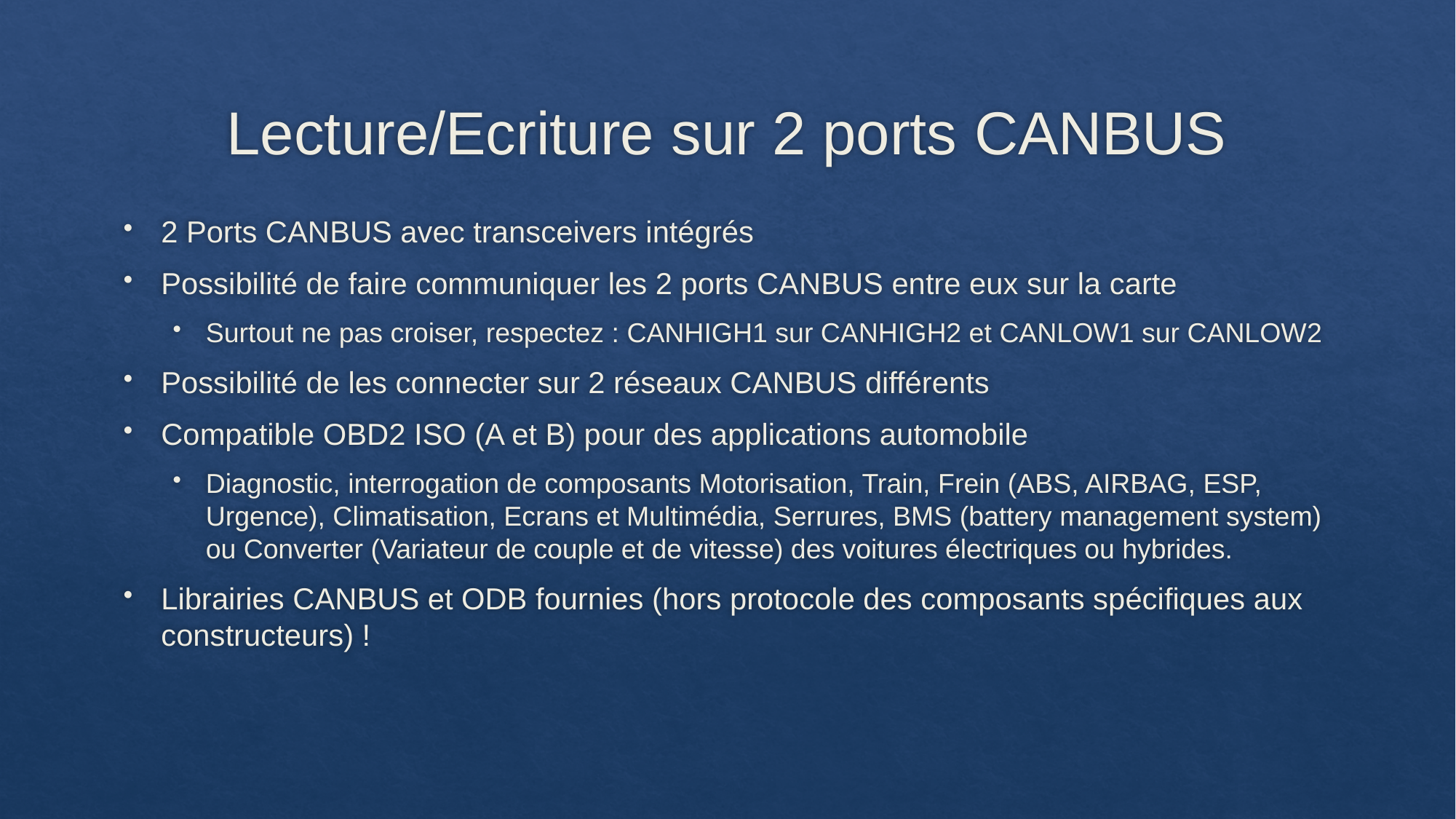

# Lecture/Ecriture sur 2 ports CANBUS
2 Ports CANBUS avec transceivers intégrés
Possibilité de faire communiquer les 2 ports CANBUS entre eux sur la carte
Surtout ne pas croiser, respectez : CANHIGH1 sur CANHIGH2 et CANLOW1 sur CANLOW2
Possibilité de les connecter sur 2 réseaux CANBUS différents
Compatible OBD2 ISO (A et B) pour des applications automobile
Diagnostic, interrogation de composants Motorisation, Train, Frein (ABS, AIRBAG, ESP, Urgence), Climatisation, Ecrans et Multimédia, Serrures, BMS (battery management system) ou Converter (Variateur de couple et de vitesse) des voitures électriques ou hybrides.
Librairies CANBUS et ODB fournies (hors protocole des composants spécifiques aux constructeurs) !